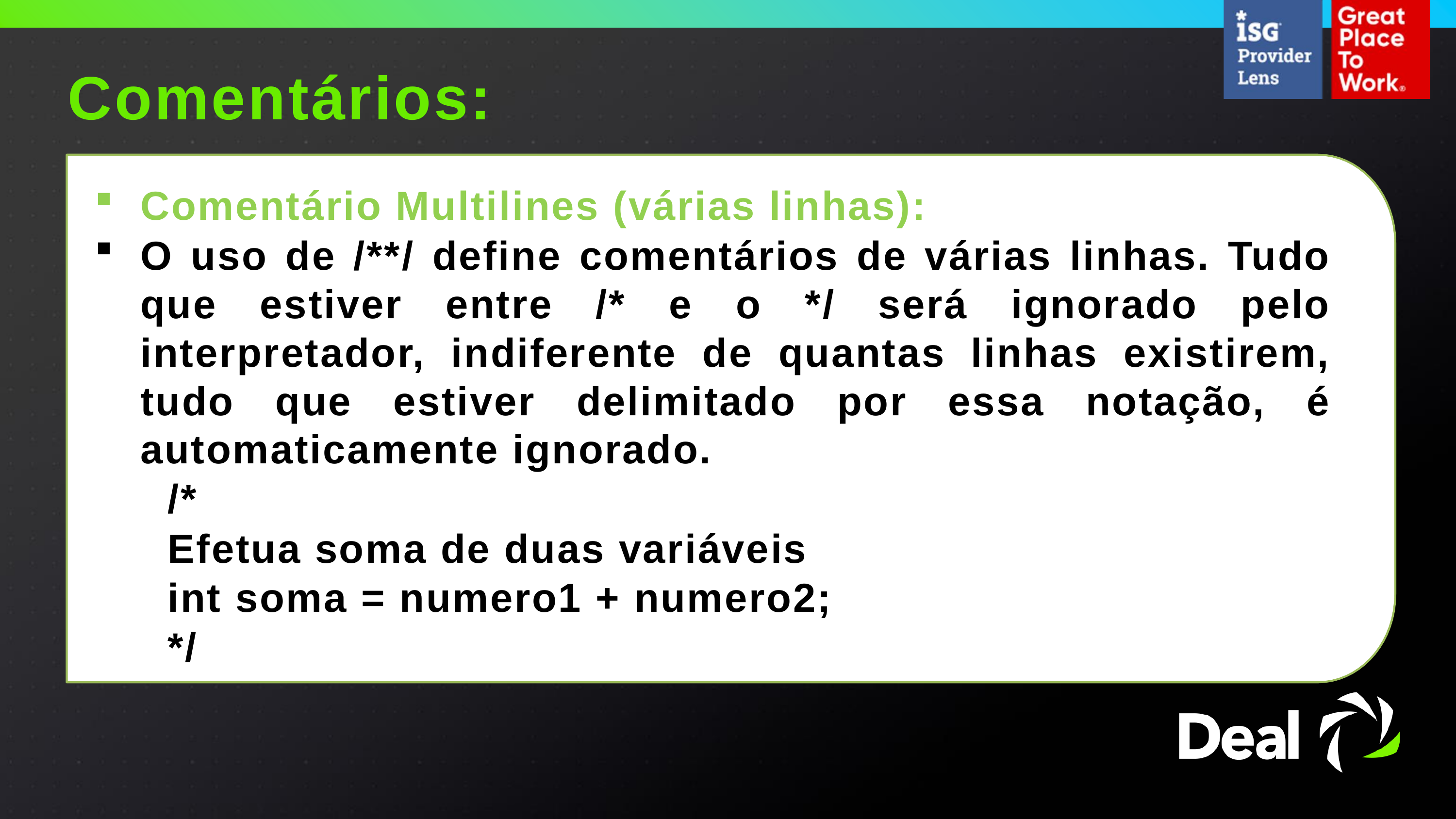

Comentários:

Comentário Multilines (várias linhas):
O uso de /**/ define comentários de várias linhas. Tudo que estiver entre /* e o */ será ignorado pelo interpretador, indiferente de quantas linhas existirem, tudo que estiver delimitado por essa notação, é automaticamente ignorado.
	/*
	Efetua soma de duas variáveis
	int soma = numero1 + numero2;
	*/